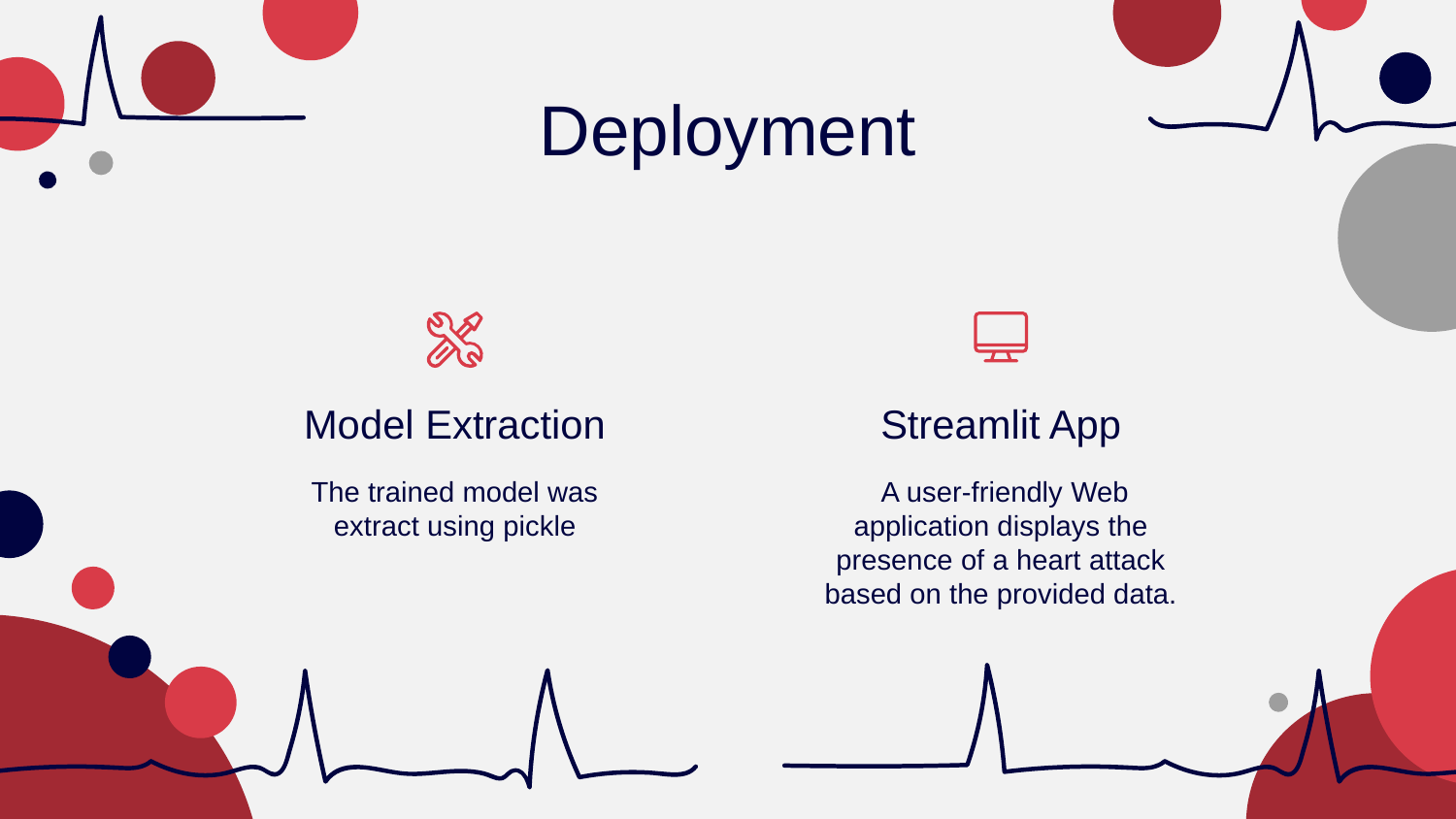

# Deployment

Model Extraction
Streamlit App
The trained model was extract using pickle
 A user-friendly Web application displays the presence of a heart attack based on the provided data.